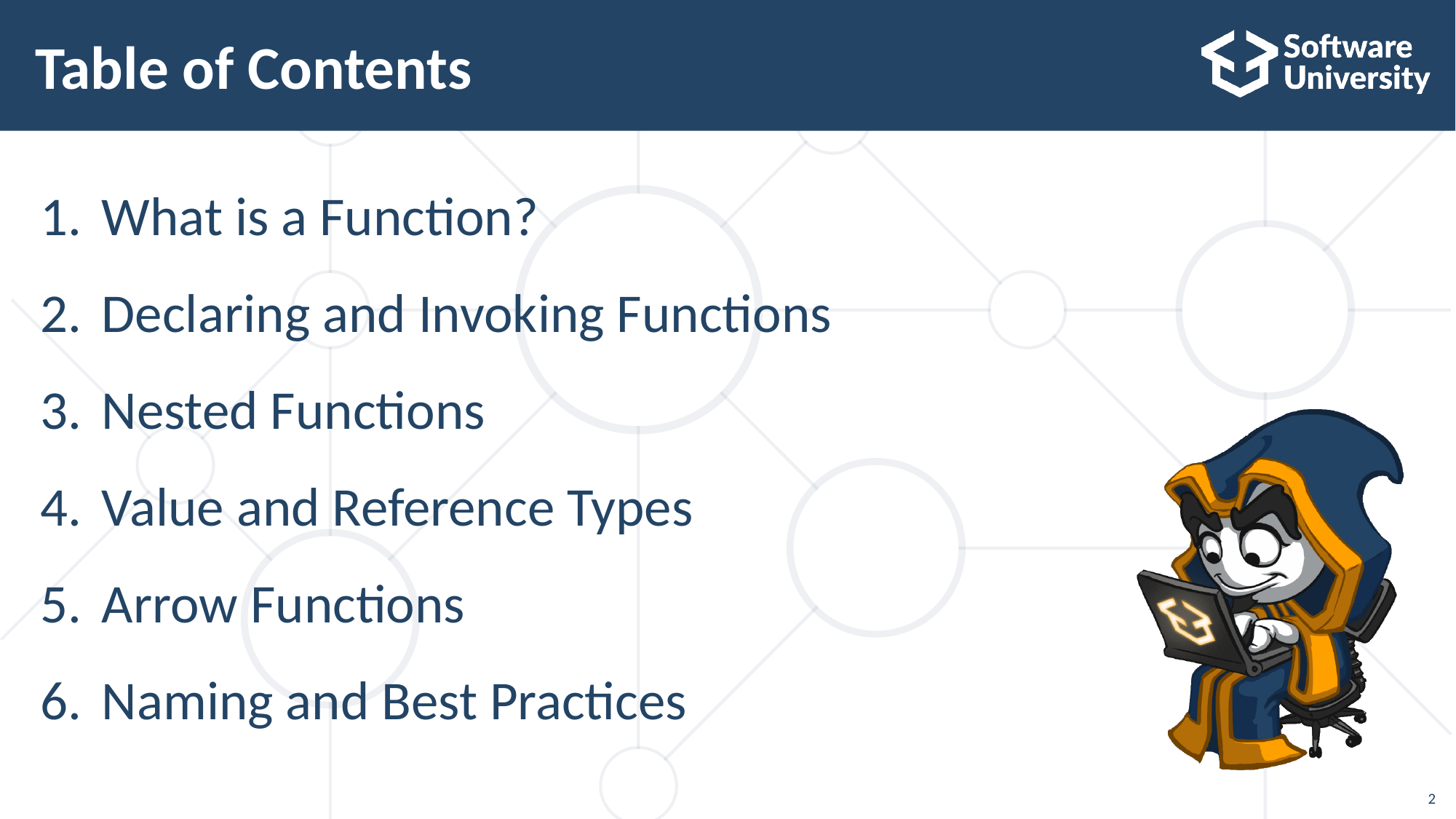

# Table of Contents
What is a Function?
Declaring and Invoking Functions
Nested Functions
Value and Reference Types
Arrow Functions
Naming and Best Practices

2